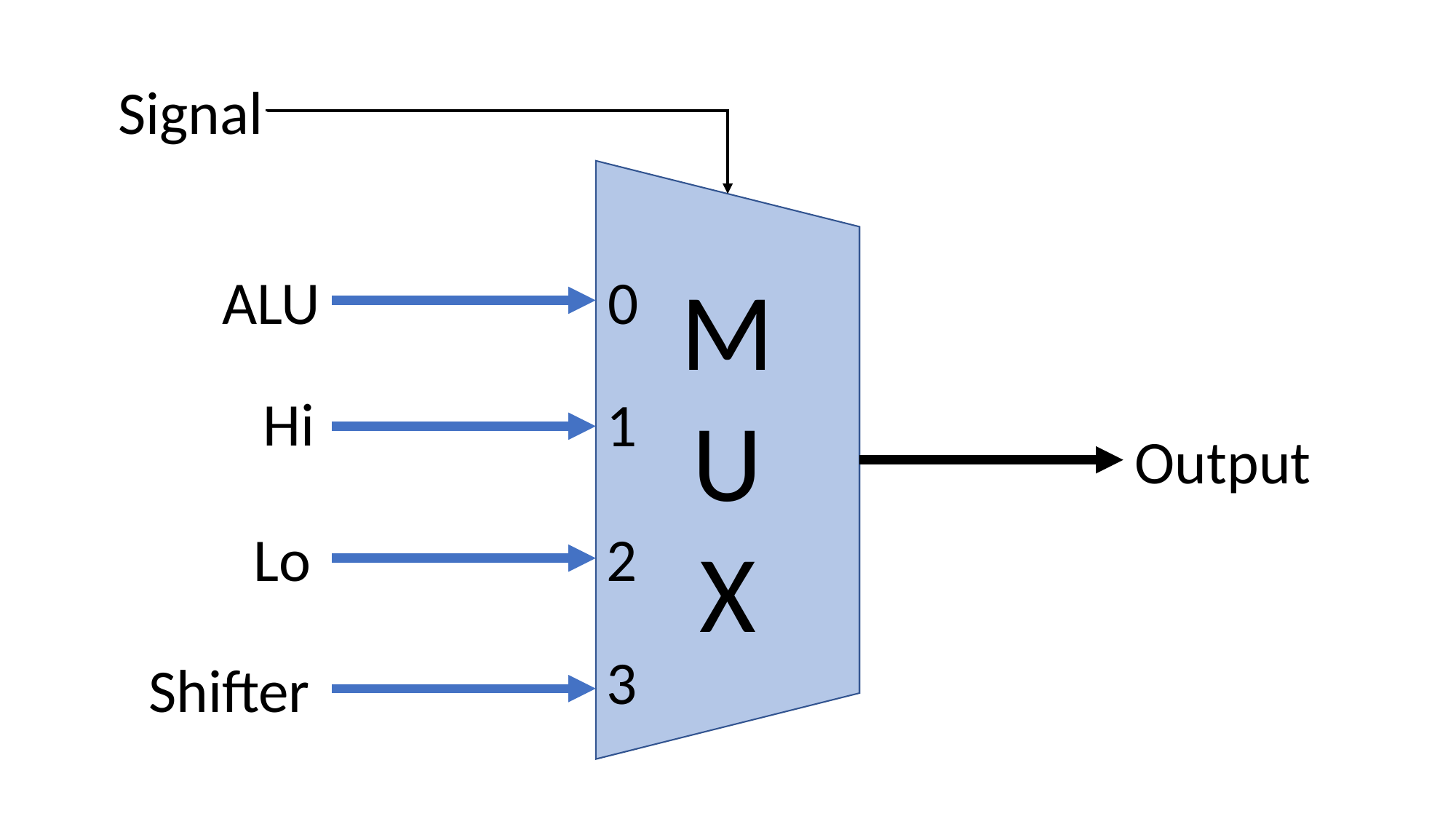

Signal
M
U
X
ALU
0

Hi
1
Output
Lo
2
3
Shifter